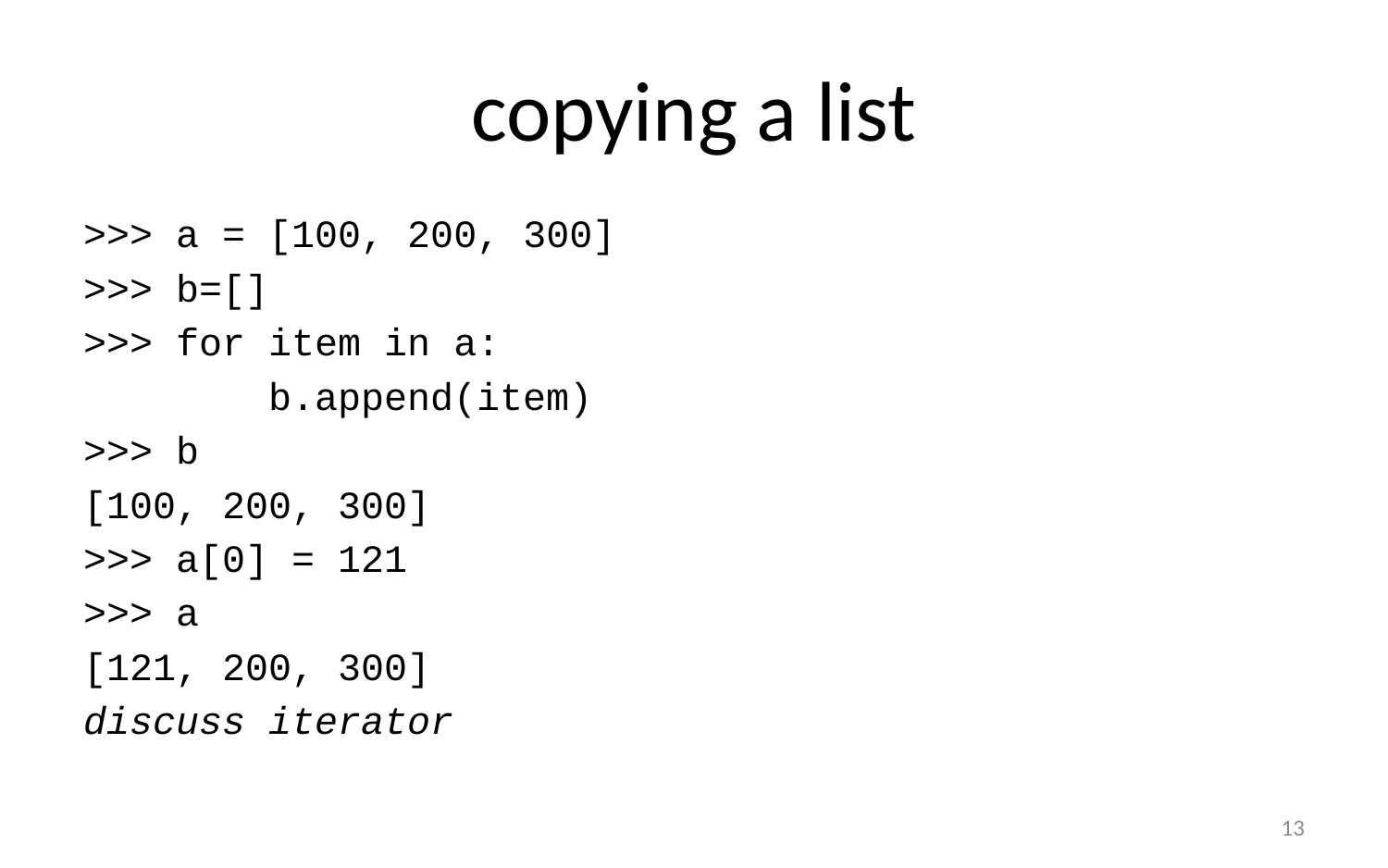

# copying a list
>>> a = [100, 200, 300]
>>> b=[]
>>> for item in a:
        b.append(item)
>>> b
[100, 200, 300]
>>> a[0] = 121
>>> a
[121, 200, 300]
discuss iterator
13